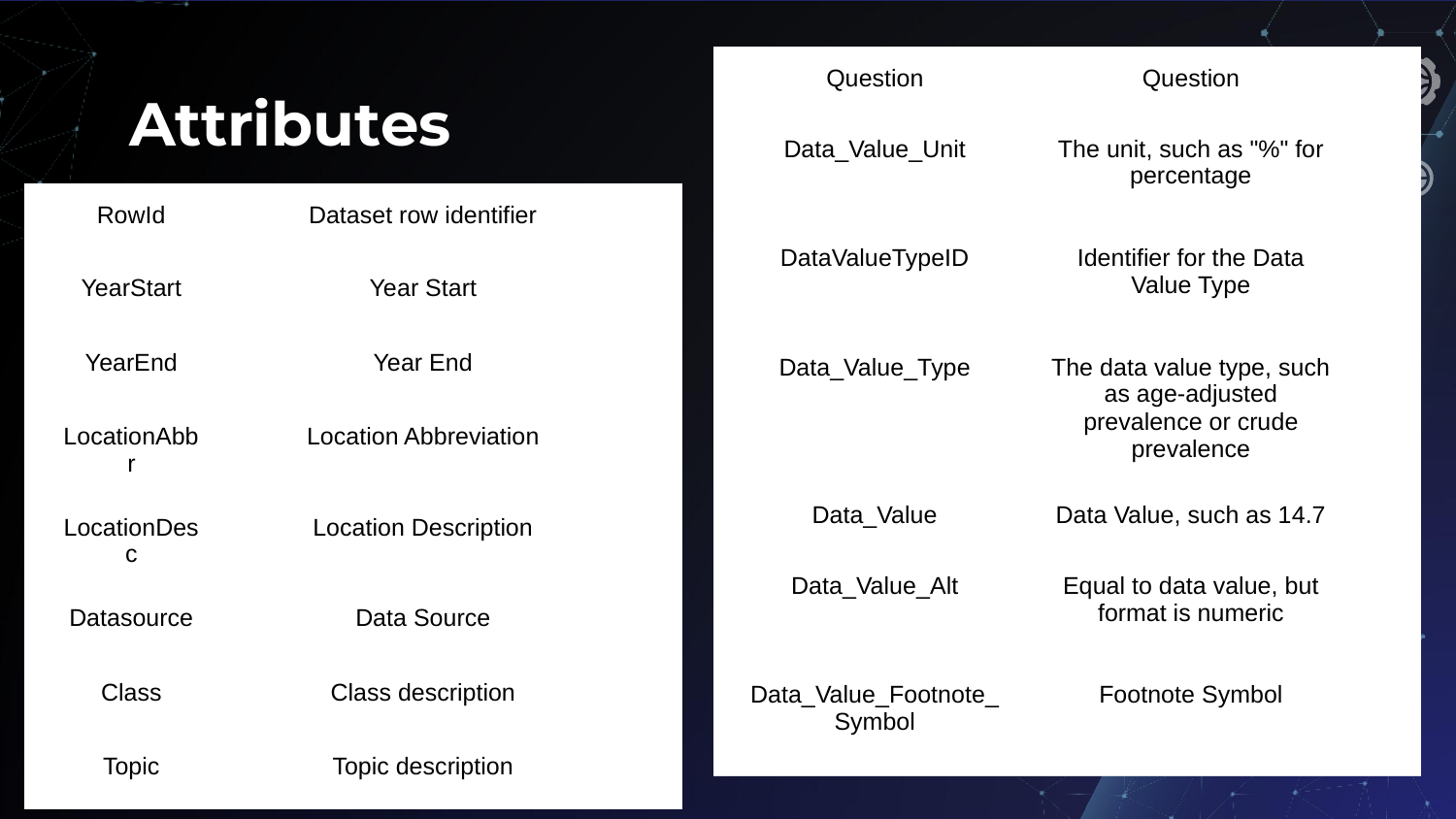

| Question | Question |
| --- | --- |
| Data\_Value\_Unit | The unit, such as "%" for percentage |
| DataValueTypeID | Identifier for the Data Value Type |
| Data\_Value\_Type | The data value type, such as age-adjusted prevalence or crude prevalence |
| Data\_Value | Data Value, such as 14.7 |
| Data\_Value\_Alt | Equal to data value, but format is numeric |
| Data\_Value\_Footnote\_Symbol | Footnote Symbol |
# Attributes
| RowId | Dataset row identifier |
| --- | --- |
| YearStart | Year Start |
| YearEnd | Year End |
| LocationAbbr | Location Abbreviation |
| LocationDesc | Location Description |
| Datasource | Data Source |
| Class | Class description |
| Topic | Topic description |